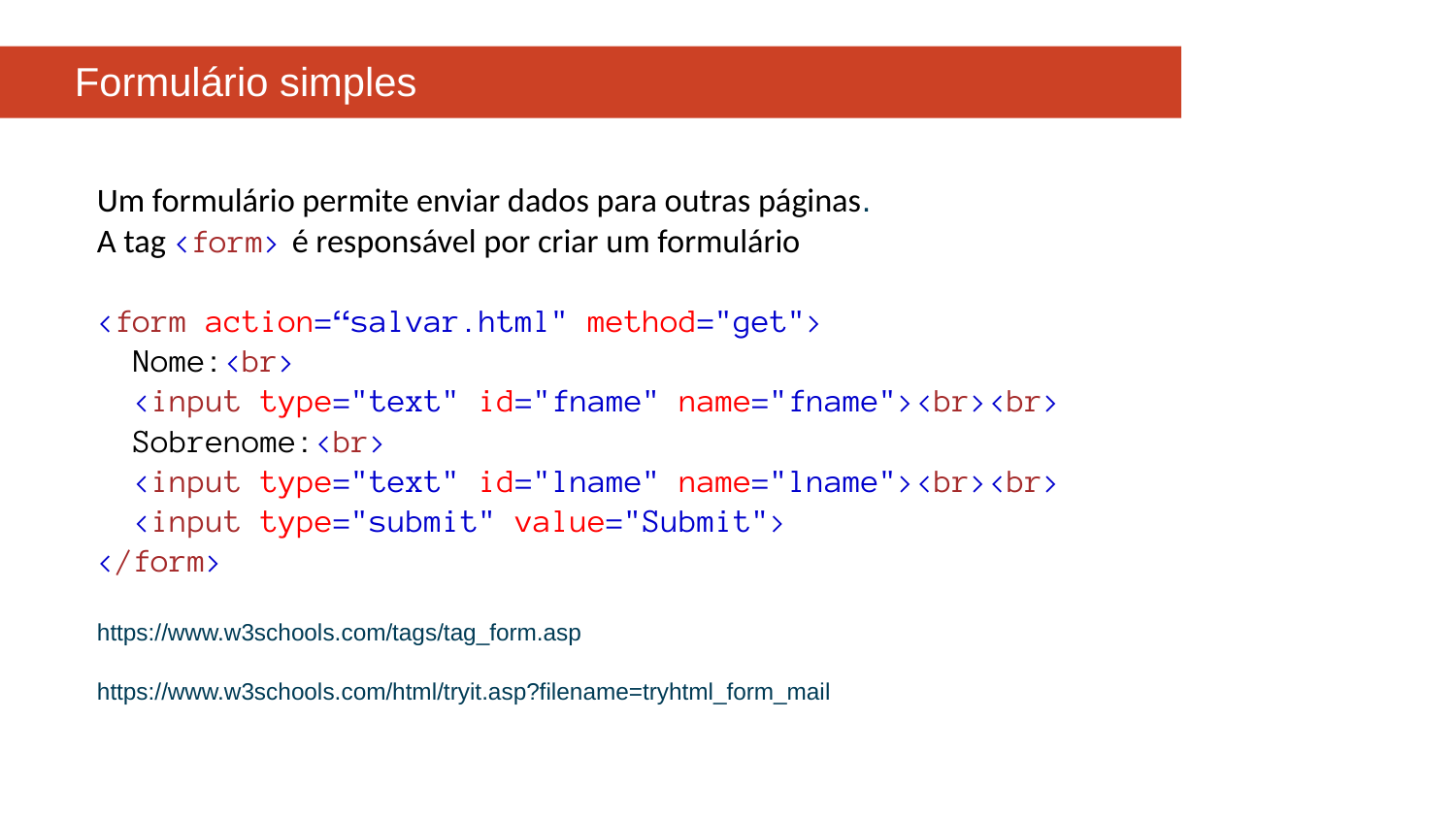

# Formulário simples
Um formulário permite enviar dados para outras páginas.
A tag <form> é responsável por criar um formulário

<form action=“salvar.html" method="get">
  Nome:<br>
  <input type="text" id="fname" name="fname"><br><br>
  Sobrenome:<br>
  <input type="text" id="lname" name="lname"><br><br>
  <input type="submit" value="Submit">
</form>
https://www.w3schools.com/tags/tag_form.asp
https://www.w3schools.com/html/tryit.asp?filename=tryhtml_form_mail